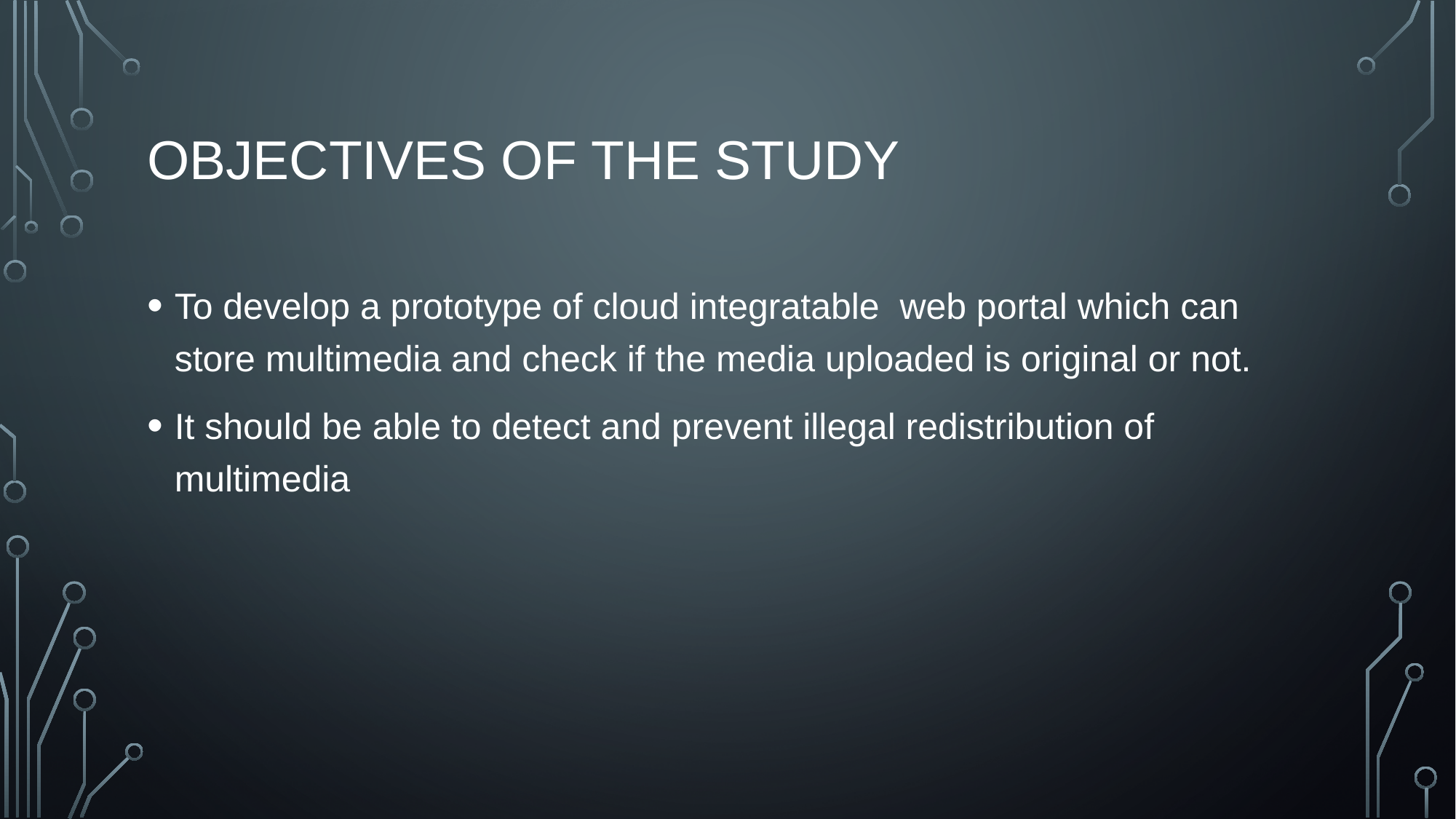

# Objectives of the Study
To develop a prototype of cloud integratable  web portal which can store multimedia and check if the media uploaded is original or not.
It should be able to detect and prevent illegal redistribution of multimedia